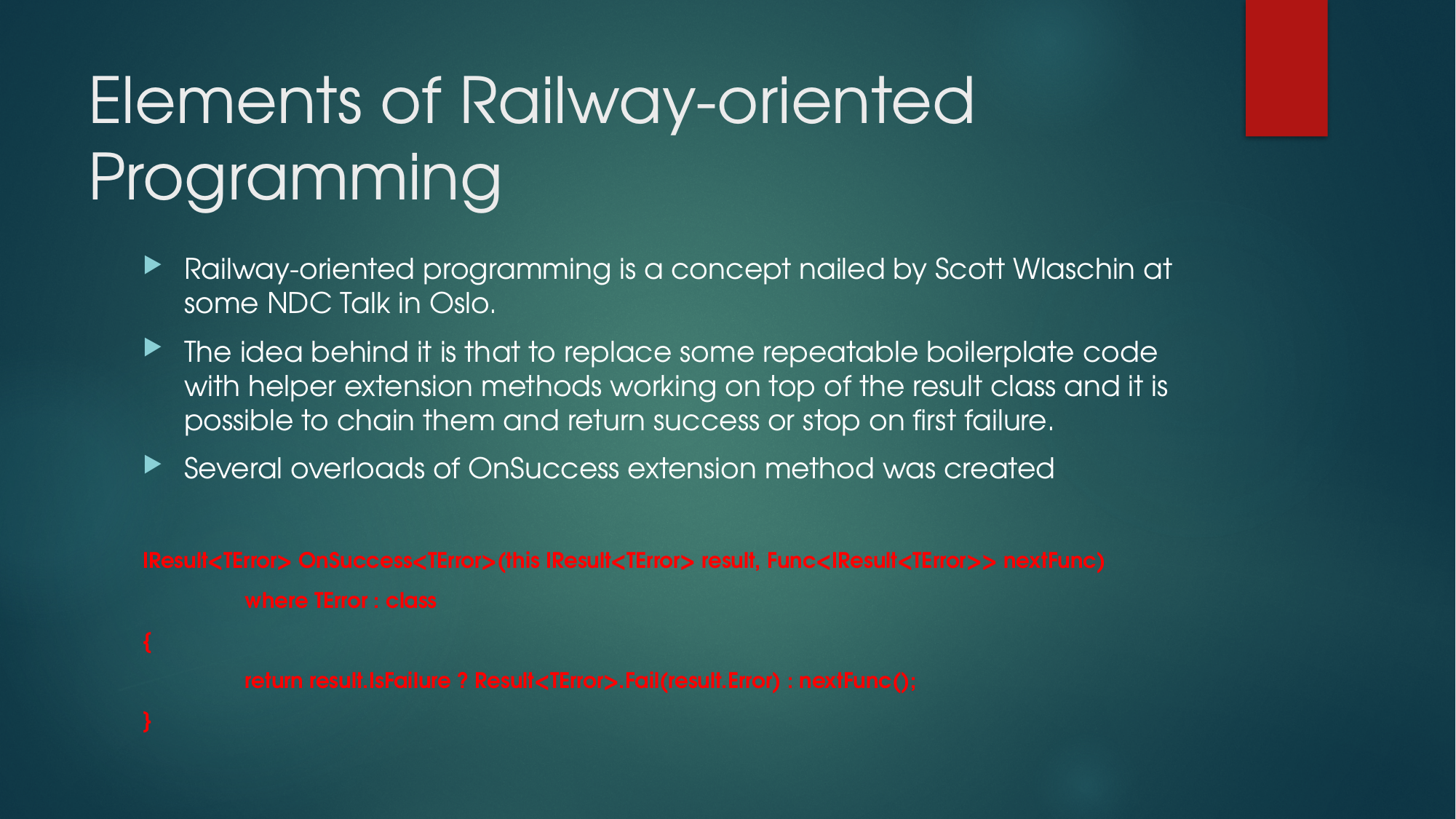

# Elements of Railway-oriented Programming
Railway-oriented programming is a concept nailed by Scott Wlaschin at some NDC Talk in Oslo.
The idea behind it is that to replace some repeatable boilerplate code with helper extension methods working on top of the result class and it is possible to chain them and return success or stop on first failure.
Several overloads of OnSuccess extension method was created

IResult<TError> OnSuccess<TError>(this IResult<TError> result, Func<IResult<TError>> nextFunc)
	where TError : class
{
	return result.IsFailure ? Result<TError>.Fail(result.Error) : nextFunc();
}